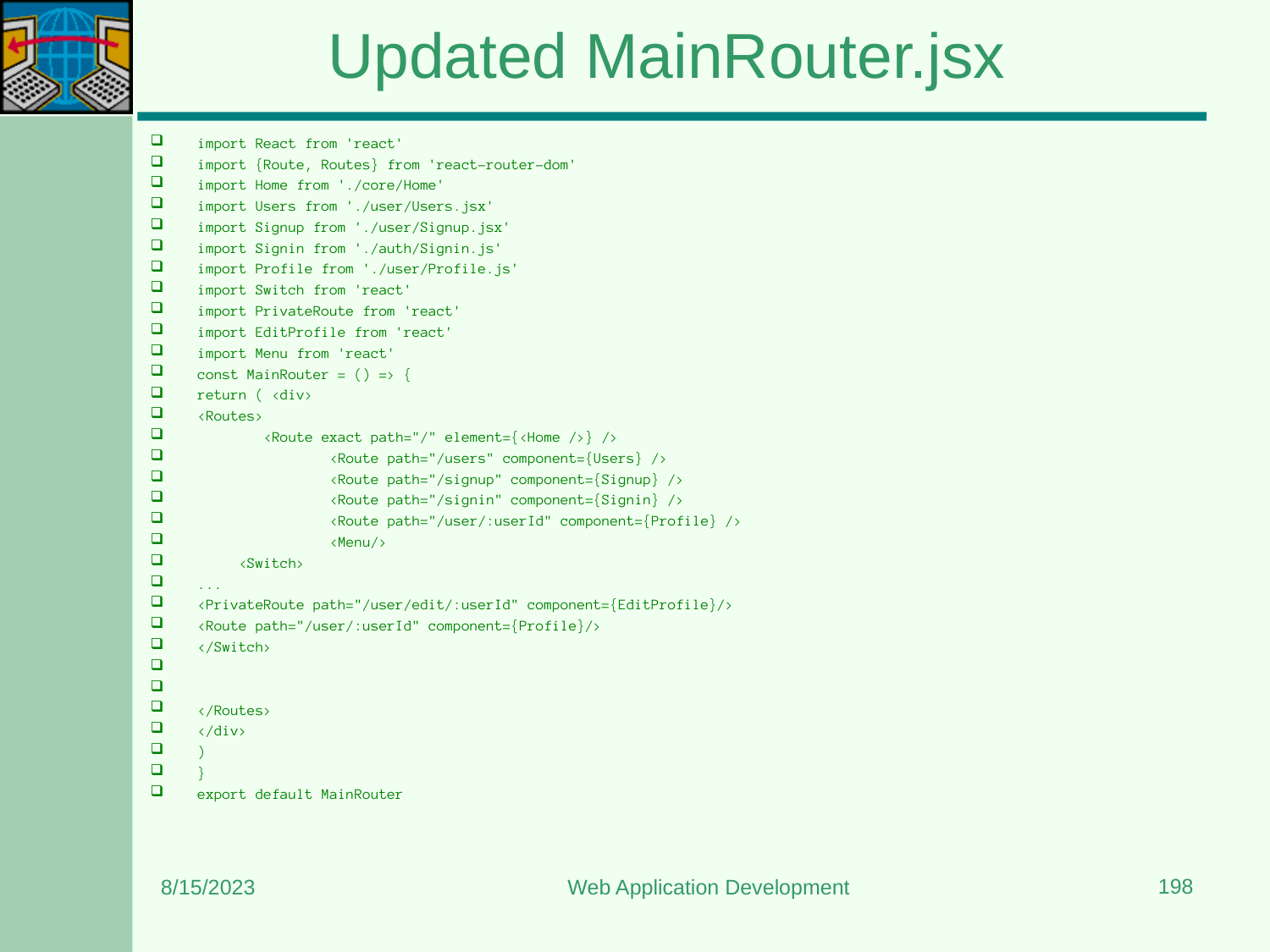

# Updated MainRouter.jsx
import React from 'react'
import {Route, Routes} from 'react-router-dom'
import Home from './core/Home'
import Users from './user/Users.jsx'
import Signup from './user/Signup.jsx'
import Signin from './auth/Signin.js'
import Profile from './user/Profile.js'
import Switch from 'react'
import PrivateRoute from 'react'
import EditProfile from 'react'
import Menu from 'react'
const MainRouter = () => {
return ( <div>
<Routes>
        <Route exact path="/" element={<Home />} />
                <Route path="/users" component={Users} />
                <Route path="/signup" component={Signup} />
                <Route path="/signin" component={Signin} />
                <Route path="/user/:userId" component={Profile} />
                <Menu/>
     <Switch>
...
<PrivateRoute path="/user/edit/:userId" component={EditProfile}/>
<Route path="/user/:userId" component={Profile}/>
</Switch>

</Routes>
</div>
)
}
export default MainRouter

198
8/15/2023
Web Application Development